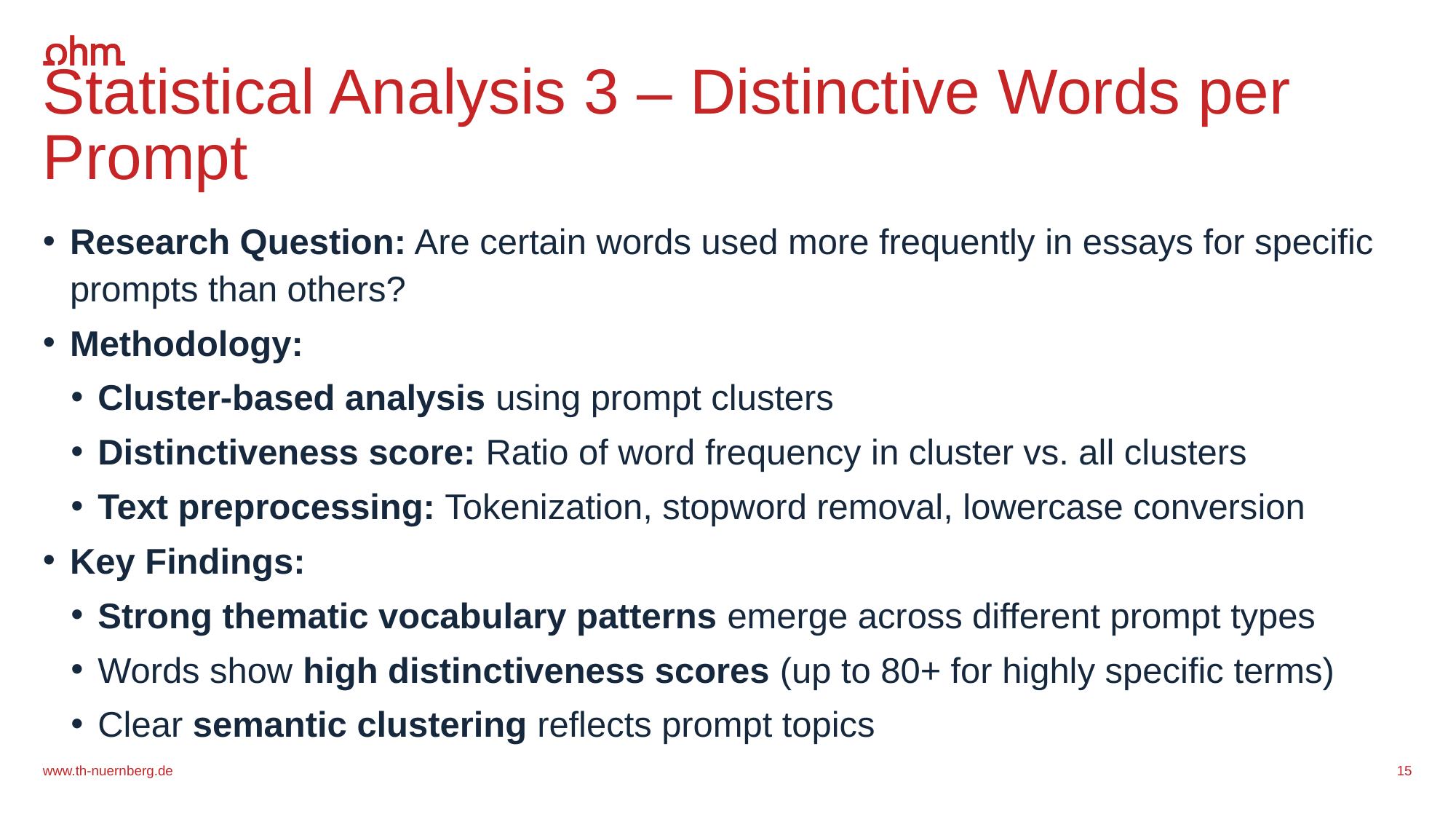

# Statistical Analysis 3 – Distinctive Words per Prompt
Research Question: Are certain words used more frequently in essays for specific prompts than others?
Methodology:
Cluster-based analysis using prompt clusters
Distinctiveness score: Ratio of word frequency in cluster vs. all clusters
Text preprocessing: Tokenization, stopword removal, lowercase conversion
Key Findings:
Strong thematic vocabulary patterns emerge across different prompt types
Words show high distinctiveness scores (up to 80+ for highly specific terms)
Clear semantic clustering reflects prompt topics

www.th-nuernberg.de
15